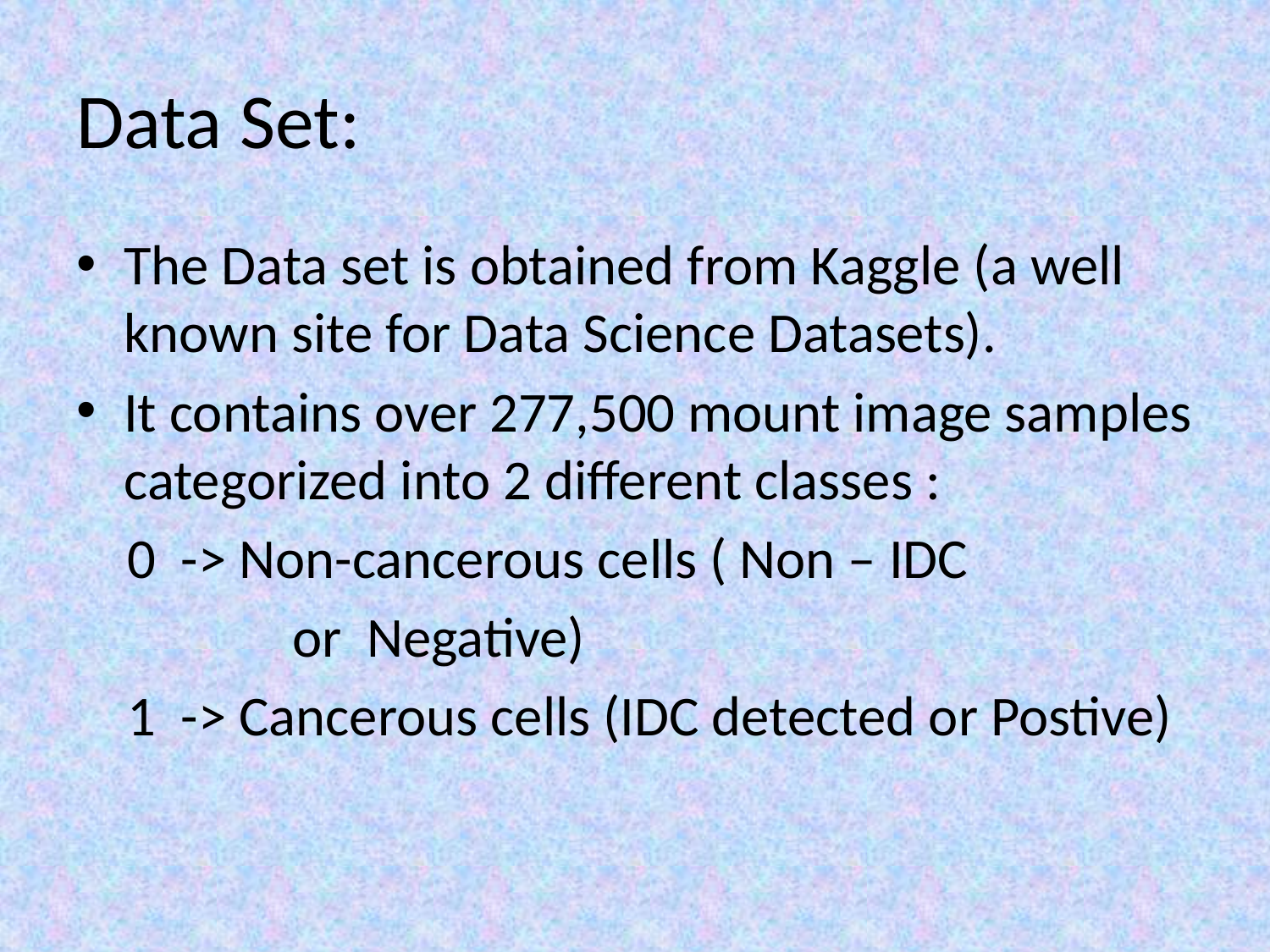

# Data Set:
The Data set is obtained from Kaggle (a well known site for Data Science Datasets).
It contains over 277,500 mount image samples categorized into 2 different classes :
    0  -> Non-cancerous cells ( Non – IDC
                 or  Negative)
    1  -> Cancerous cells (IDC detected or Postive)